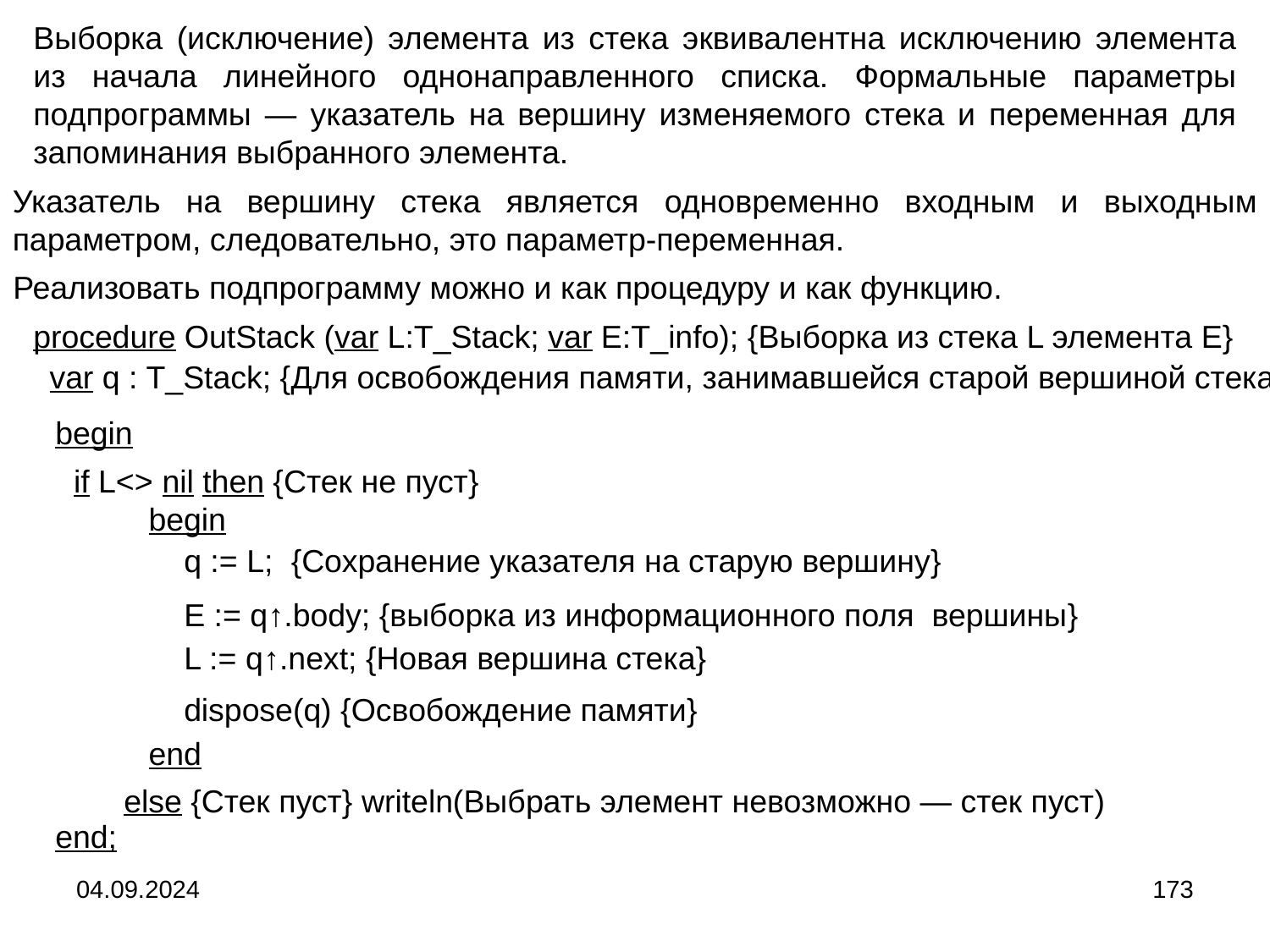

Выборка (исключение) элемента из стека эквивалентна исключению элемента из начала линейного однонаправленного списка. Формальные параметры подпрограммы ― указатель на вершину изменяемого стека и переменная для запоминания выбранного элемента.
Указатель на вершину стека является одновременно входным и выходным параметром, следовательно, это параметр-переменная.
Реализовать подпрограмму можно и как процедуру и как функцию.
procedure OutStack (var L:T_Stack; var E:T_info); {Выборка из стека L элемента E}
var q : T_Stack; {Для освобождения памяти, занимавшейся старой вершиной стека}
begin
if L<> nil then {Стек не пуст}
begin
q := L;  {Сохранение указателя на старую вершину}
E := q↑.body; {выборка из информационного поля  вершины}
L := q↑.next; {Новая вершина стека}
dispose(q) {Освобождение памяти}
end
else {Стек пуст} writeln(Выбрать элемент невозможно ― стек пуст)
end;
04.09.2024
173